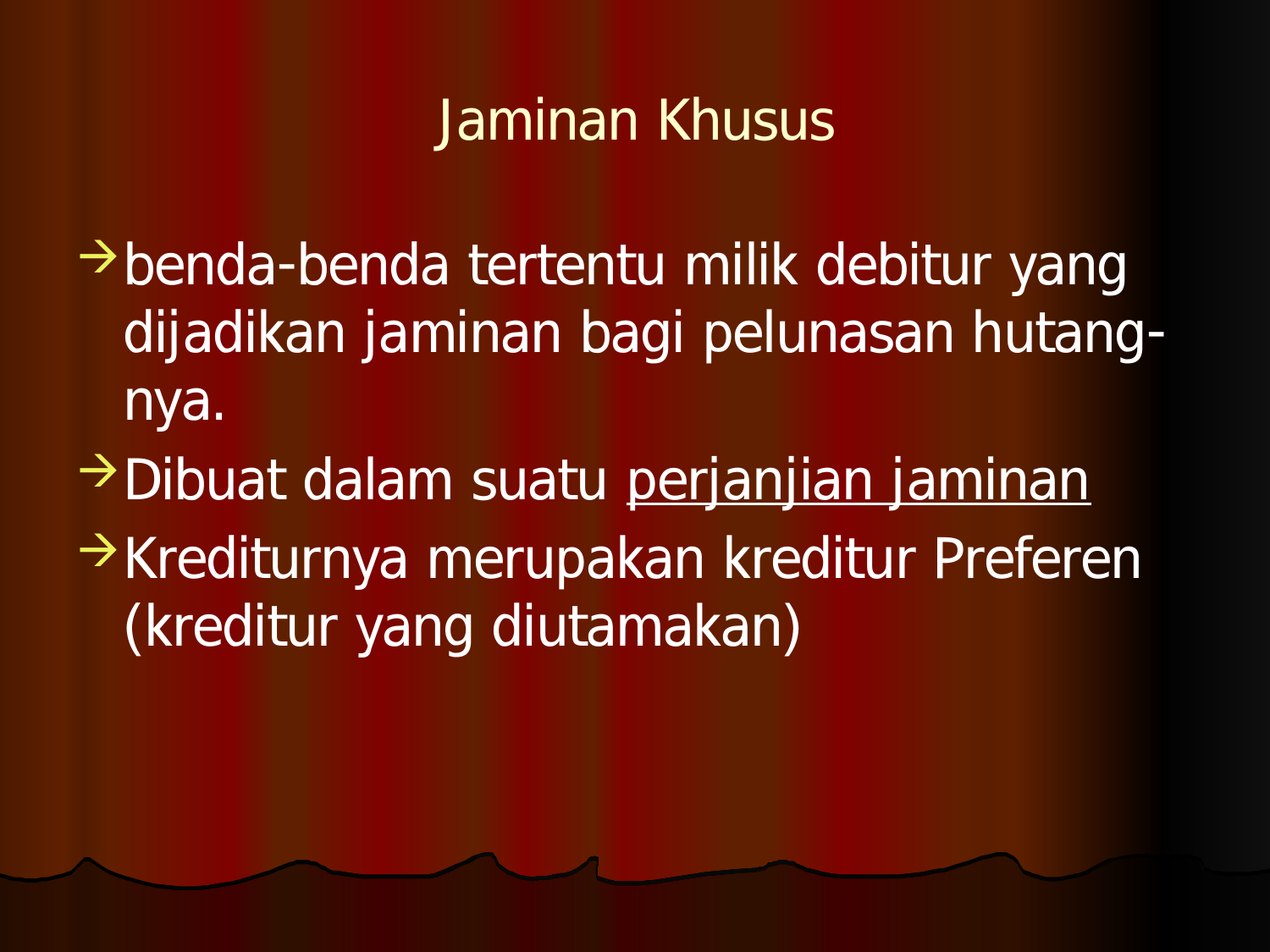

# Jaminan Khusus
benda-benda tertentu milik debitur yang dijadikan jaminan bagi pelunasan hutang-nya.
Dibuat dalam suatu perjanjian jaminan
Krediturnya merupakan kreditur Preferen (kreditur yang diutamakan)